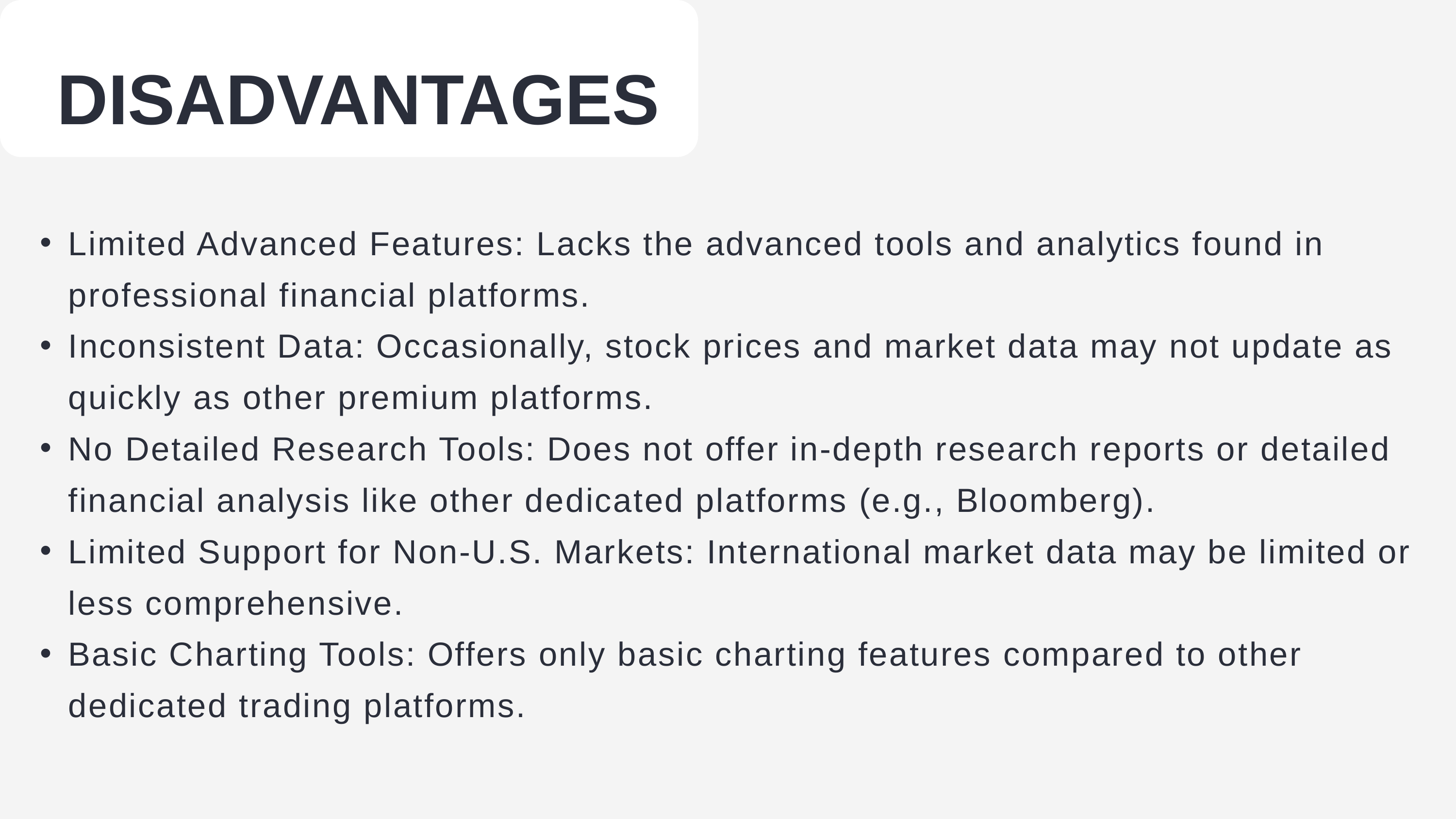

DISADVANTAGES

Limited Advanced Features: Lacks the advanced tools and analytics found in professional financial platforms.
Inconsistent Data: Occasionally, stock prices and market data may not update as quickly as other premium platforms.
No Detailed Research Tools: Does not offer in-depth research reports or detailed financial analysis like other dedicated platforms (e.g., Bloomberg).
Limited Support for Non-U.S. Markets: International market data may be limited or less comprehensive.
Basic Charting Tools: Offers only basic charting features compared to other dedicated trading platforms.